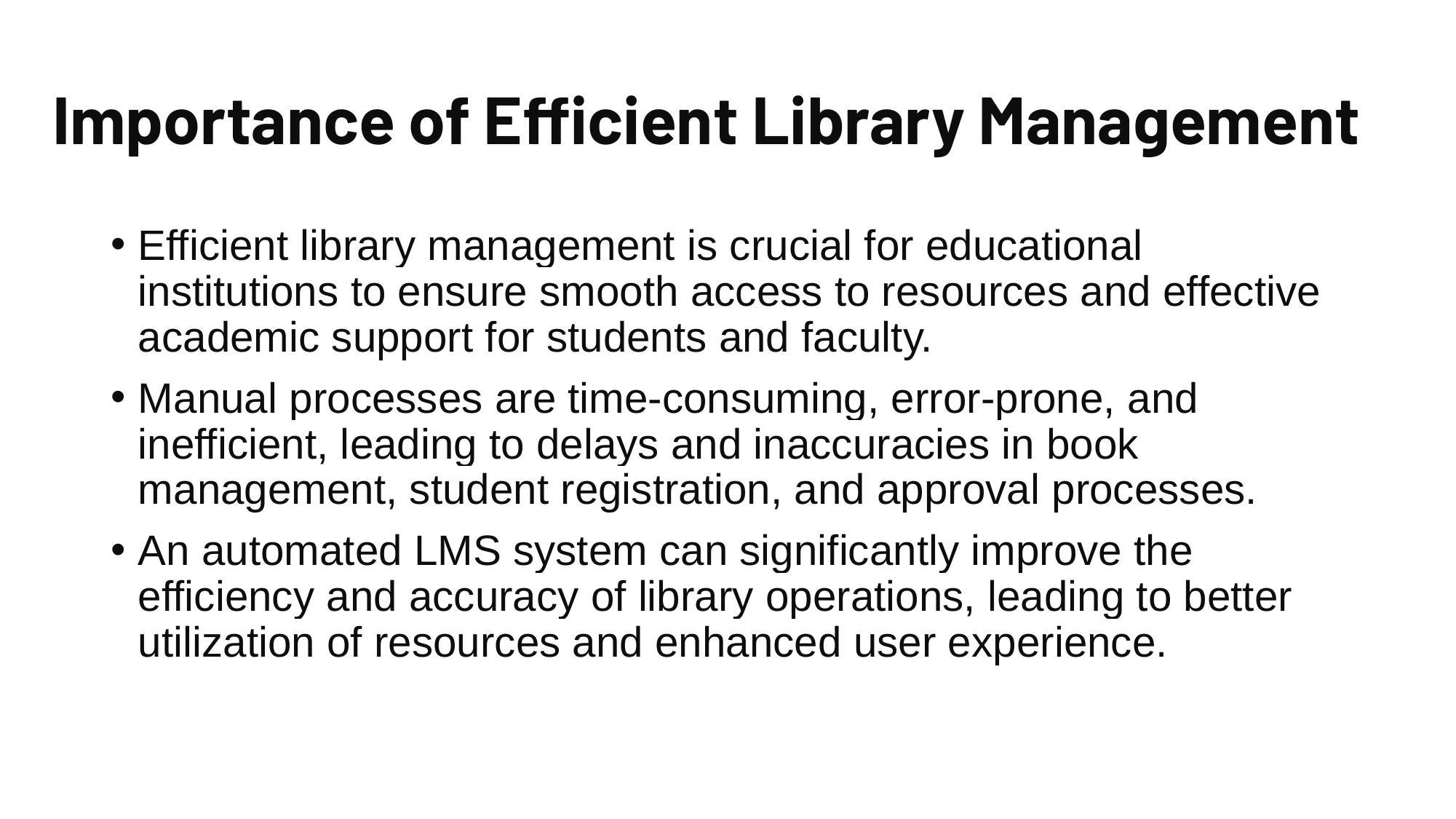

# Importance of Efficient Library Management
Efficient library management is crucial for educational institutions to ensure smooth access to resources and effective academic support for students and faculty.
Manual processes are time-consuming, error-prone, and inefficient, leading to delays and inaccuracies in book management, student registration, and approval processes.
An automated LMS system can significantly improve the efficiency and accuracy of library operations, leading to better utilization of resources and enhanced user experience.